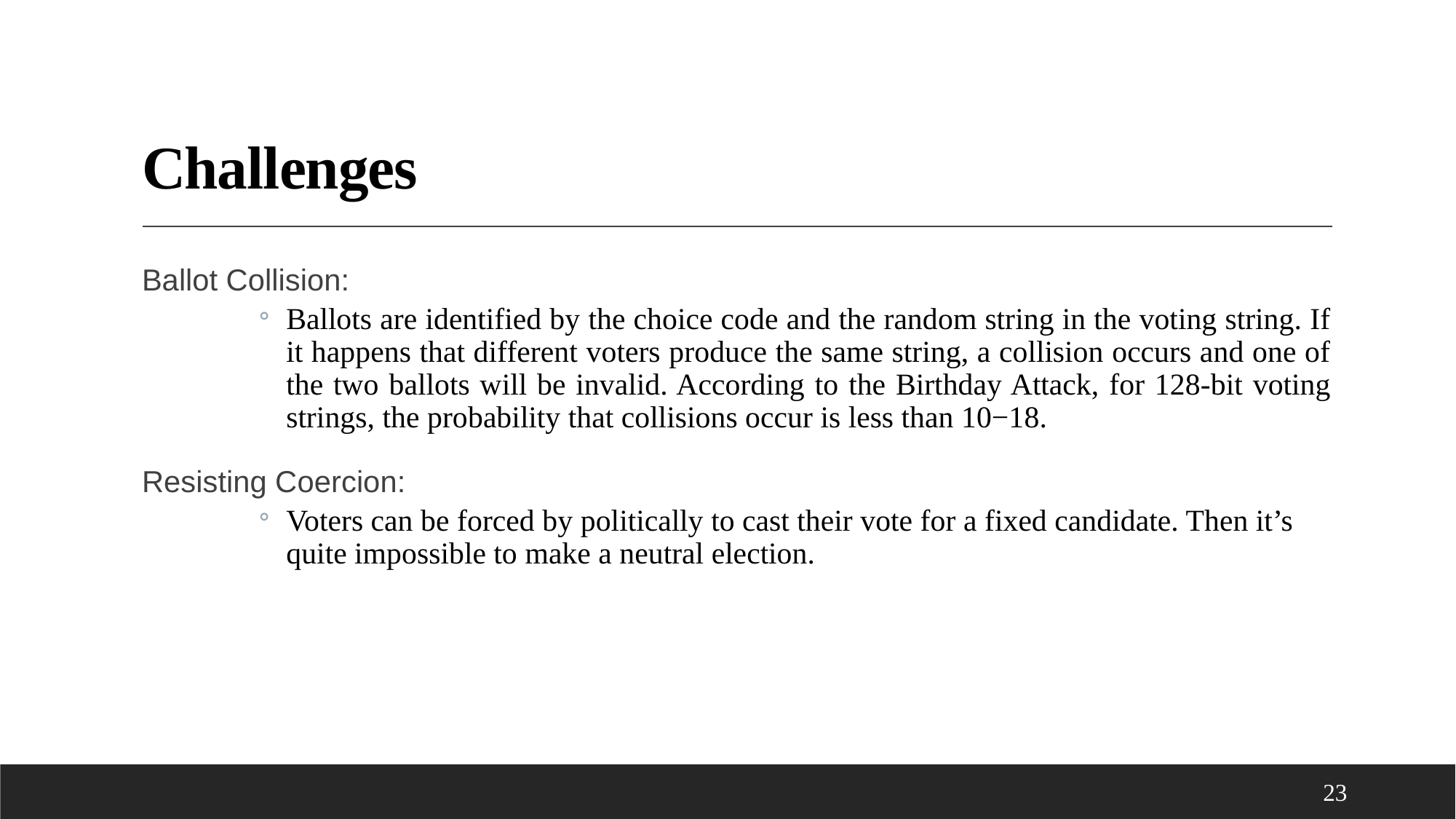

# Challenges
Ballot Collision:
Ballots are identified by the choice code and the random string in the voting string. If it happens that different voters produce the same string, a collision occurs and one of the two ballots will be invalid. According to the Birthday Attack, for 128-bit voting strings, the probability that collisions occur is less than 10−18.
Resisting Coercion:
Voters can be forced by politically to cast their vote for a fixed candidate. Then it’s quite impossible to make a neutral election.
23